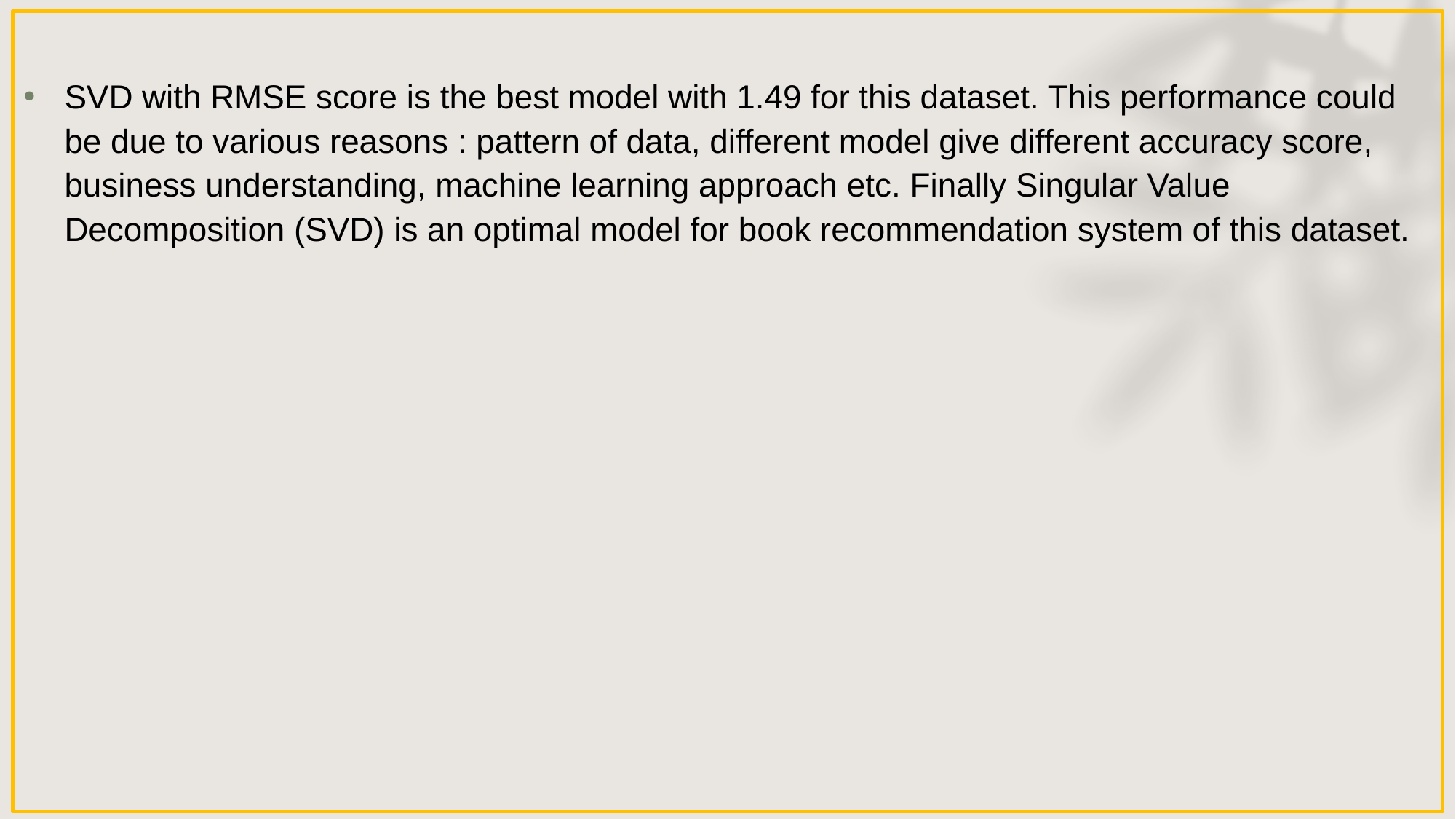

SVD with RMSE score is the best model with 1.49 for this dataset. This performance could be due to various reasons : pattern of data, different model give different accuracy score, business understanding, machine learning approach etc. Finally Singular Value Decomposition (SVD) is an optimal model for book recommendation system of this dataset.